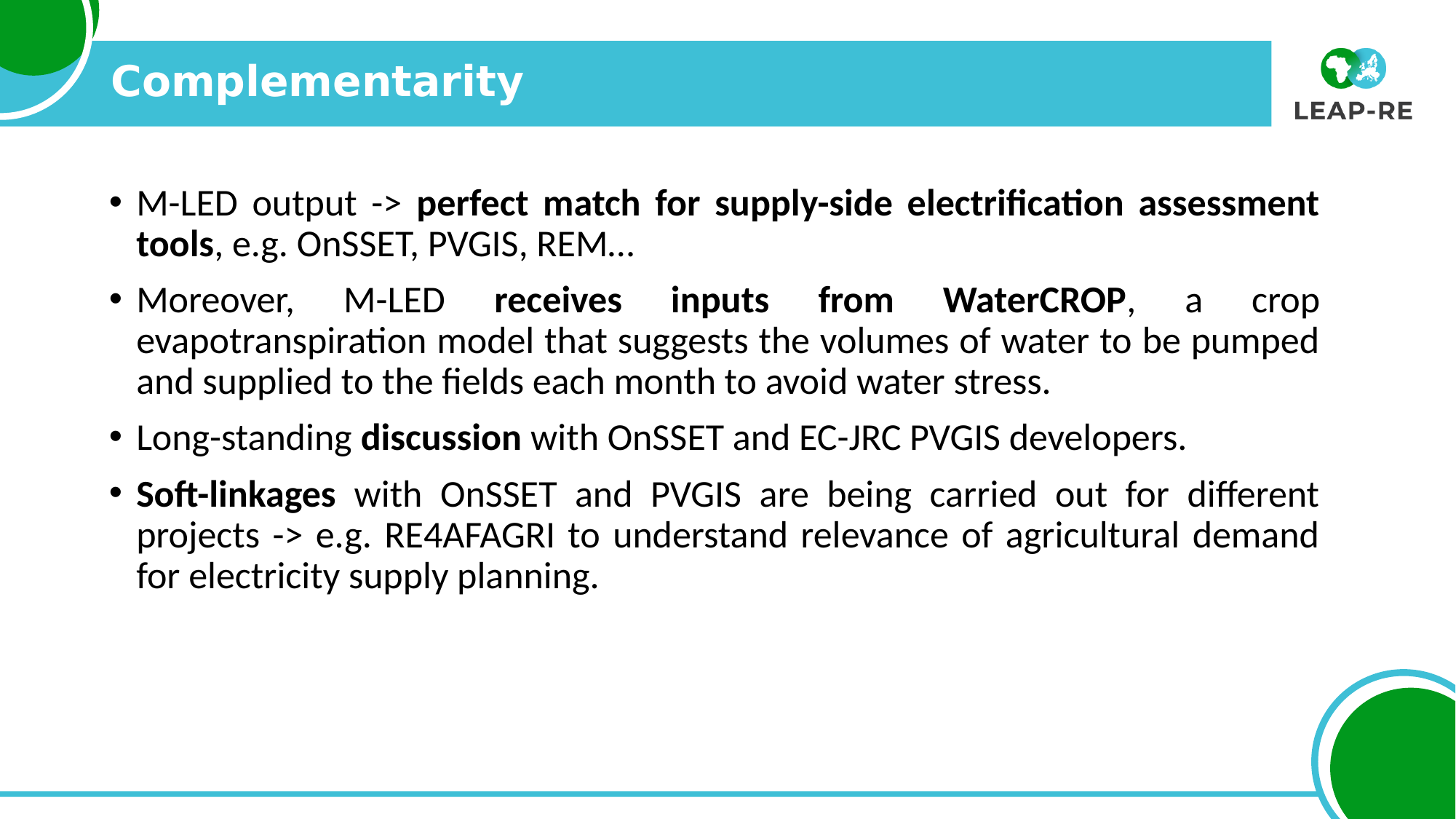

# Complementarity
M-LED output -> perfect match for supply-side electrification assessment tools, e.g. OnSSET, PVGIS, REM…
Moreover, M-LED receives inputs from WaterCROP, a crop evapotranspiration model that suggests the volumes of water to be pumped and supplied to the fields each month to avoid water stress.
Long-standing discussion with OnSSET and EC-JRC PVGIS developers.
Soft-linkages with OnSSET and PVGIS are being carried out for different projects -> e.g. RE4AFAGRI to understand relevance of agricultural demand for electricity supply planning.